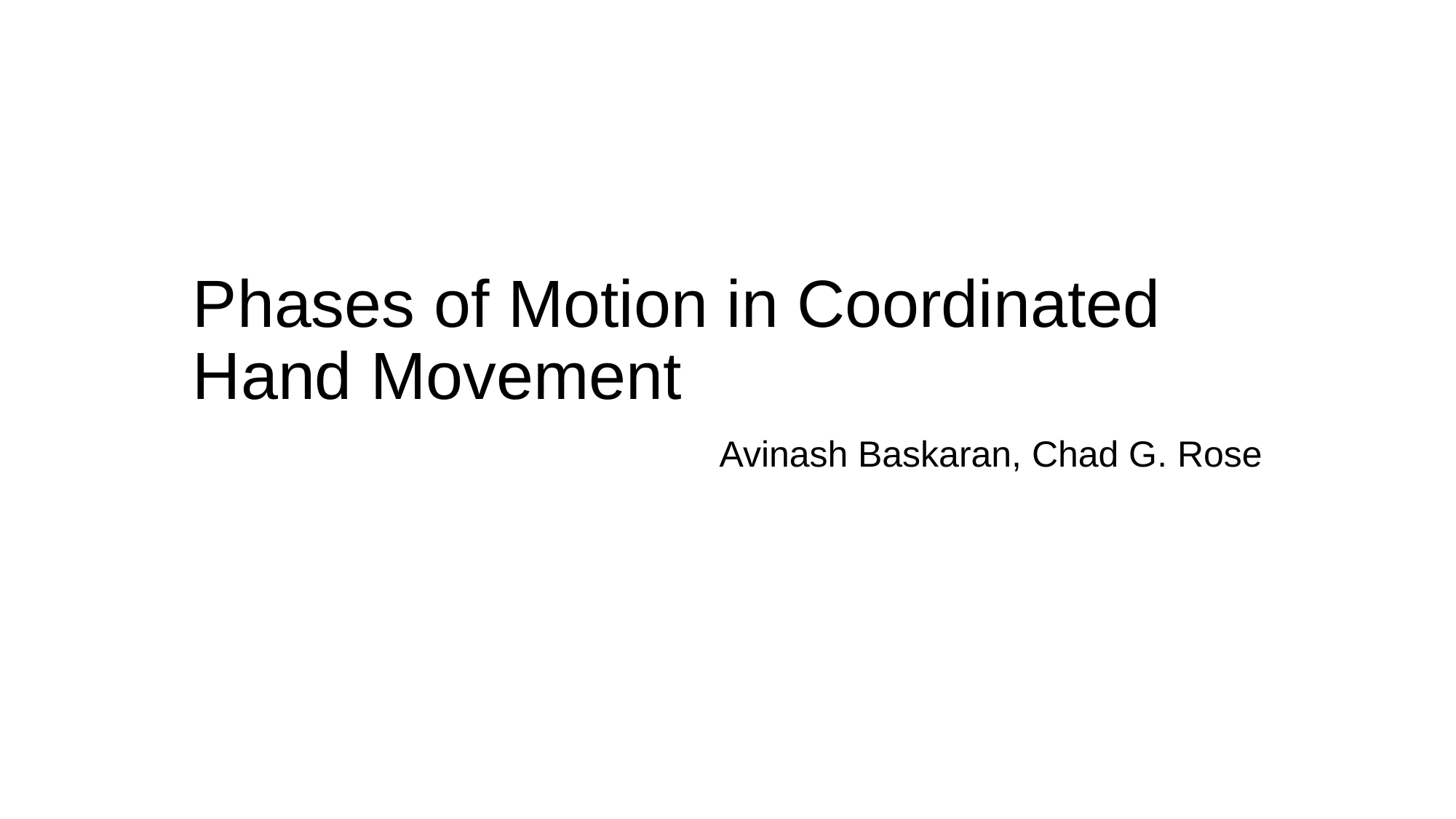

# Phases of Motion in Coordinated Hand Movement
Avinash Baskaran, Chad G. Rose